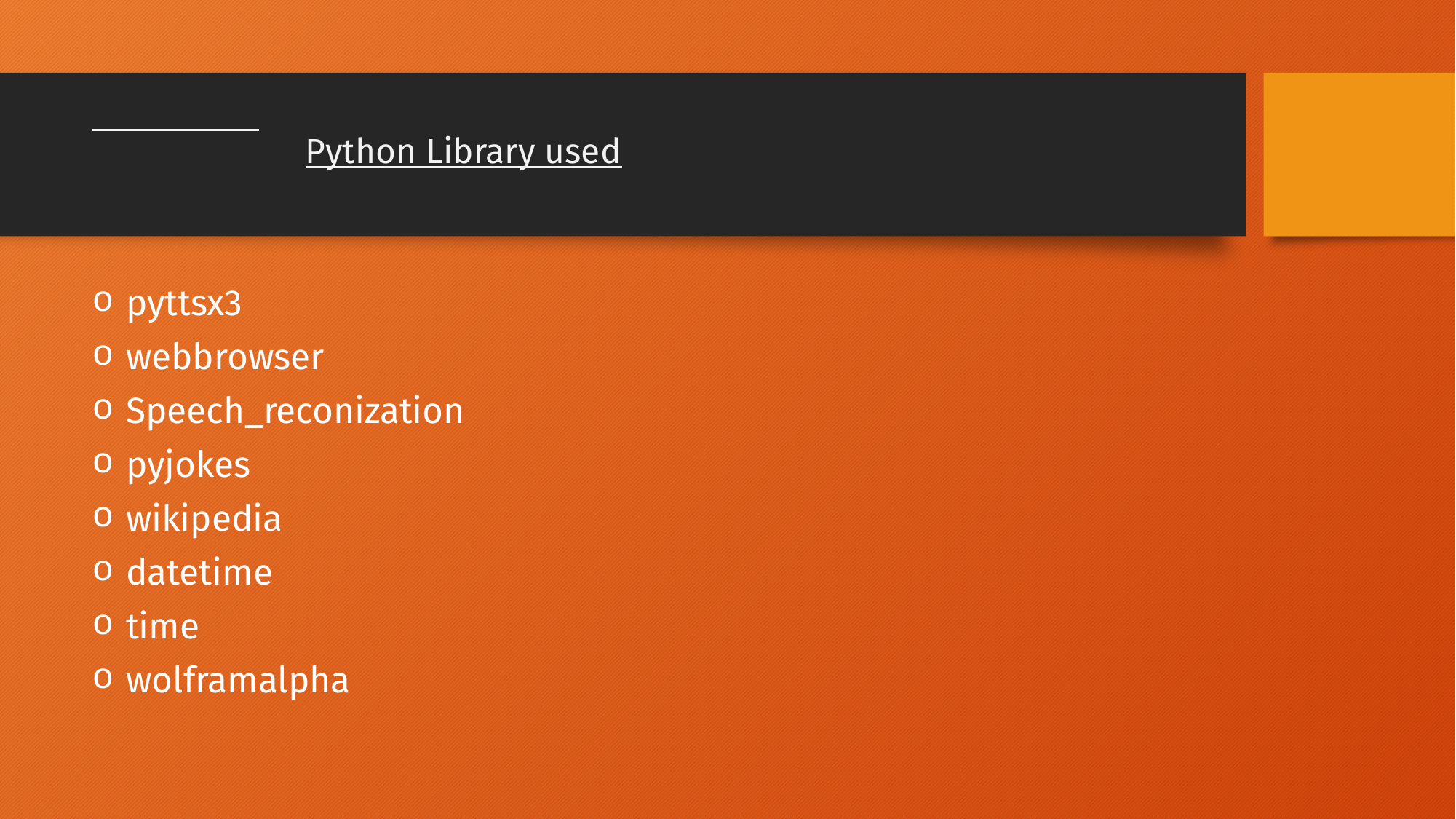

# Python Library used
pyttsx3
webbrowser
Speech_reconization
pyjokes
wikipedia
datetime
time
wolframalpha